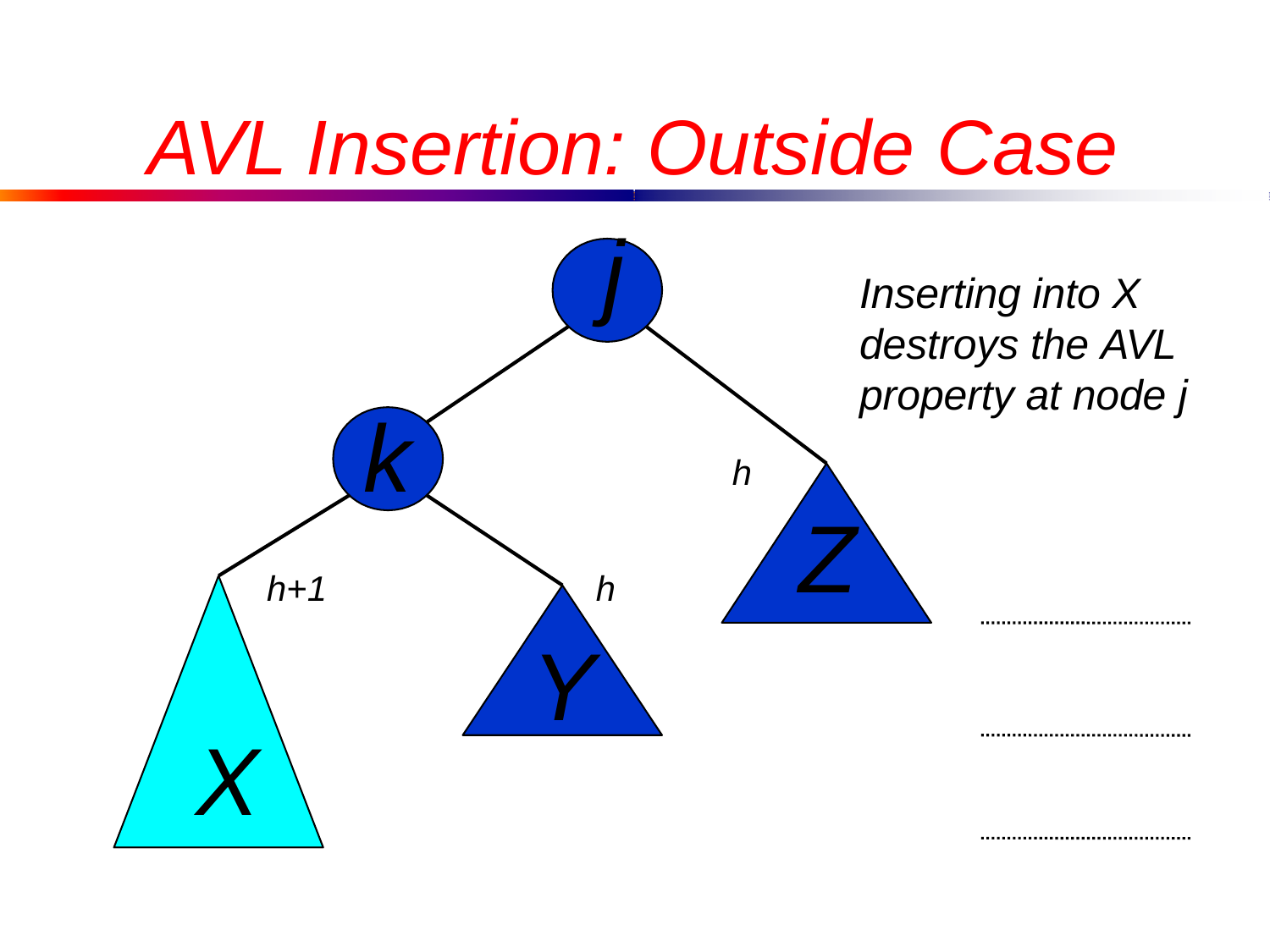

AVL Insertion: Outside Case
# j

Inserting into X  destroys the AVL  property at node j

k

h

Z
h
Y
h+1

X